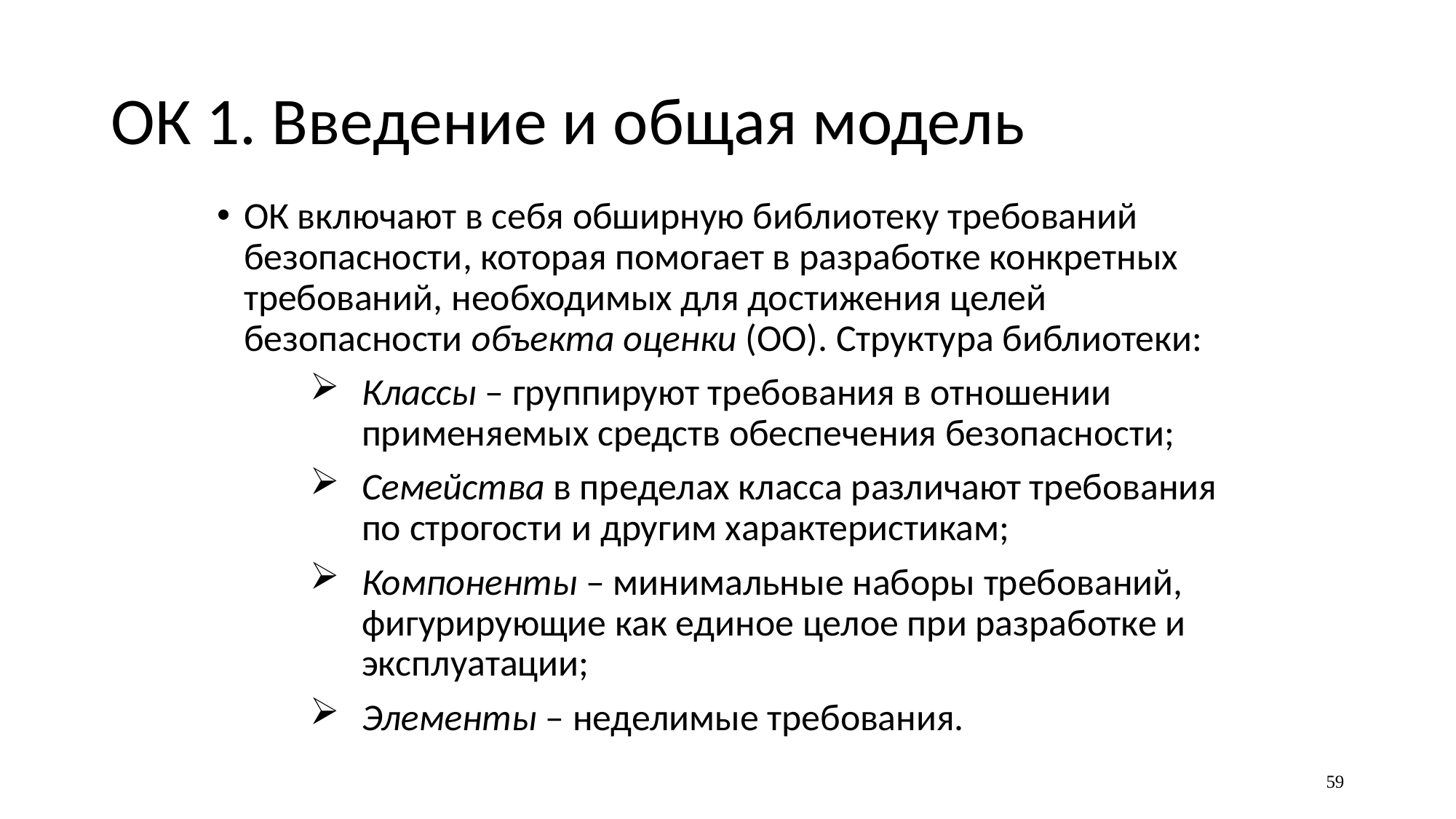

# ОК 1. Введение и общая модель
ОК включают в себя обширную библиотеку требований безопасности, которая помогает в разработке конкретных требований, необходимых для достижения целей безопасности объекта оценки (ОО). Структура библиотеки:
Классы – группируют требования в отношении применяемых средств обеспечения безопасности;
Семейства в пределах класса различают требования по строгости и другим характеристикам;
Компоненты – минимальные наборы требований, фигурирующие как единое целое при разработке и эксплуатации;
Элементы – неделимые требования.

59